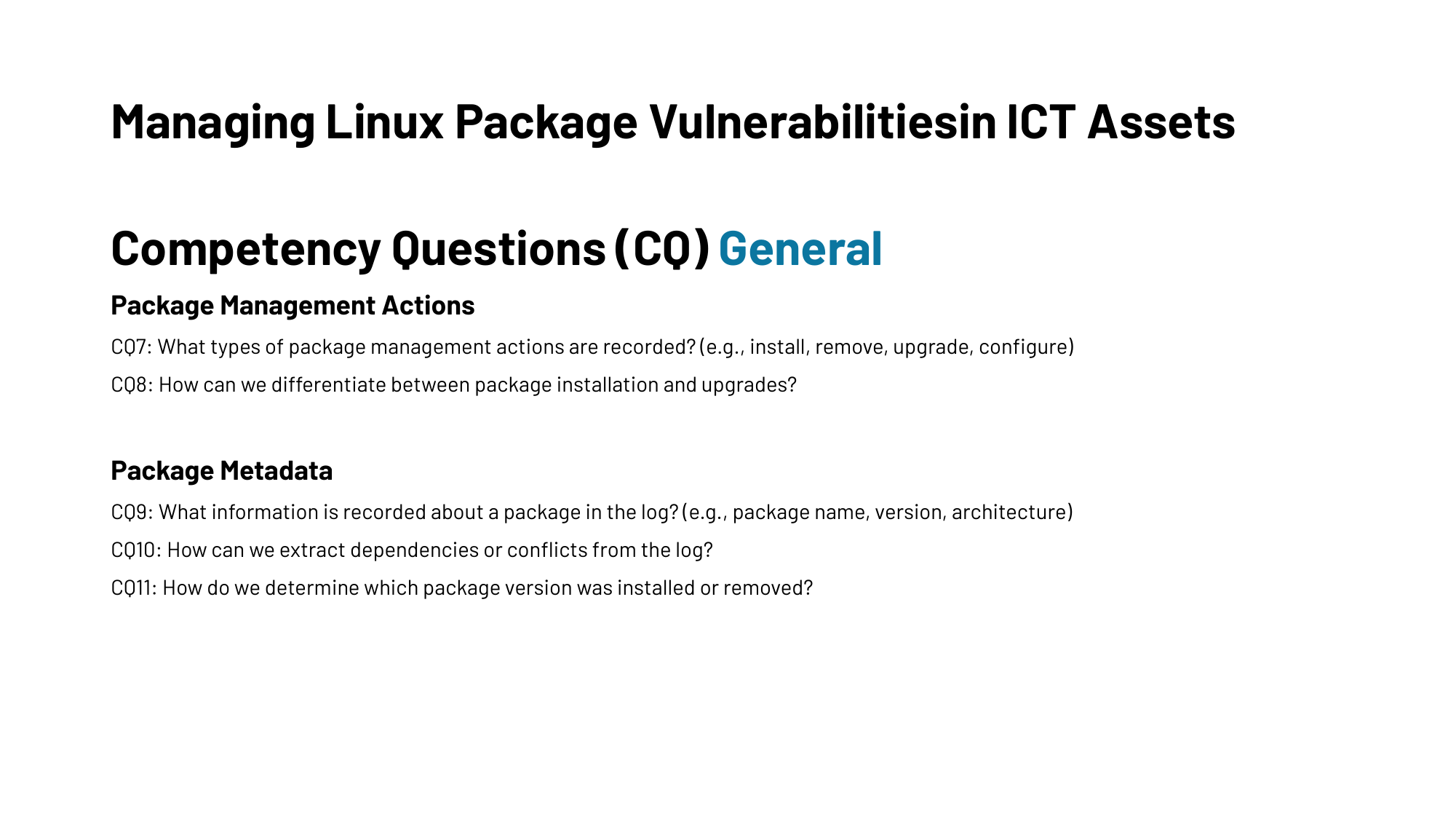

# Managing Linux Package Vulnerabilitiesin ICT Assets
Competency Questions (CQ) General
Package Management Actions
CQ7: What types of package management actions are recorded? (e.g., install, remove, upgrade, configure)
CQ8: How can we differentiate between package installation and upgrades?

Package Metadata
CQ9: What information is recorded about a package in the log? (e.g., package name, version, architecture)
CQ10: How can we extract dependencies or conflicts from the log?
CQ11: How do we determine which package version was installed or removed?